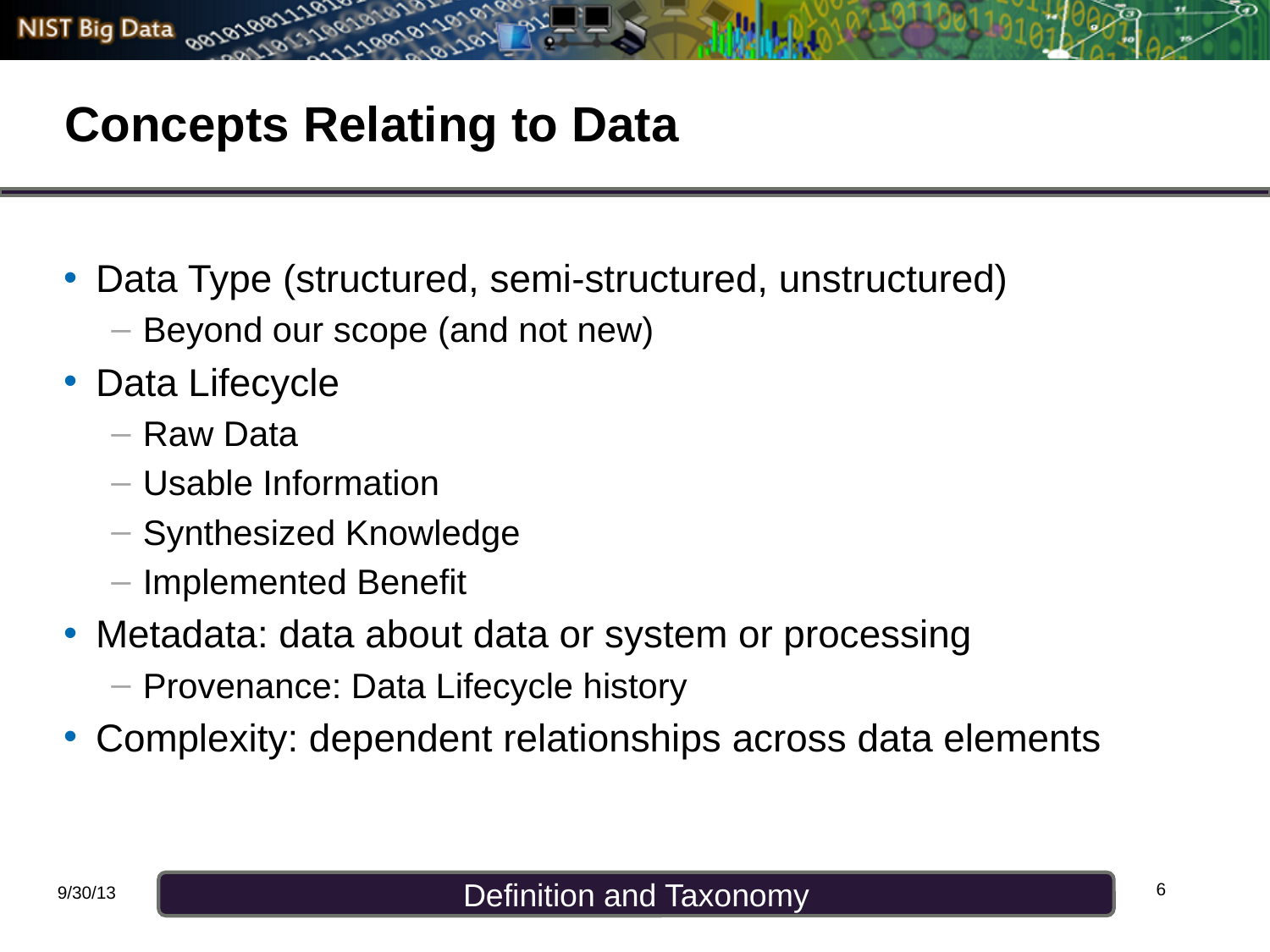

# Concepts Relating to Data
Data Type (structured, semi-structured, unstructured)
Beyond our scope (and not new)
Data Lifecycle
Raw Data
Usable Information
Synthesized Knowledge
Implemented Benefit
Metadata: data about data or system or processing
Provenance: Data Lifecycle history
Complexity: dependent relationships across data elements

6